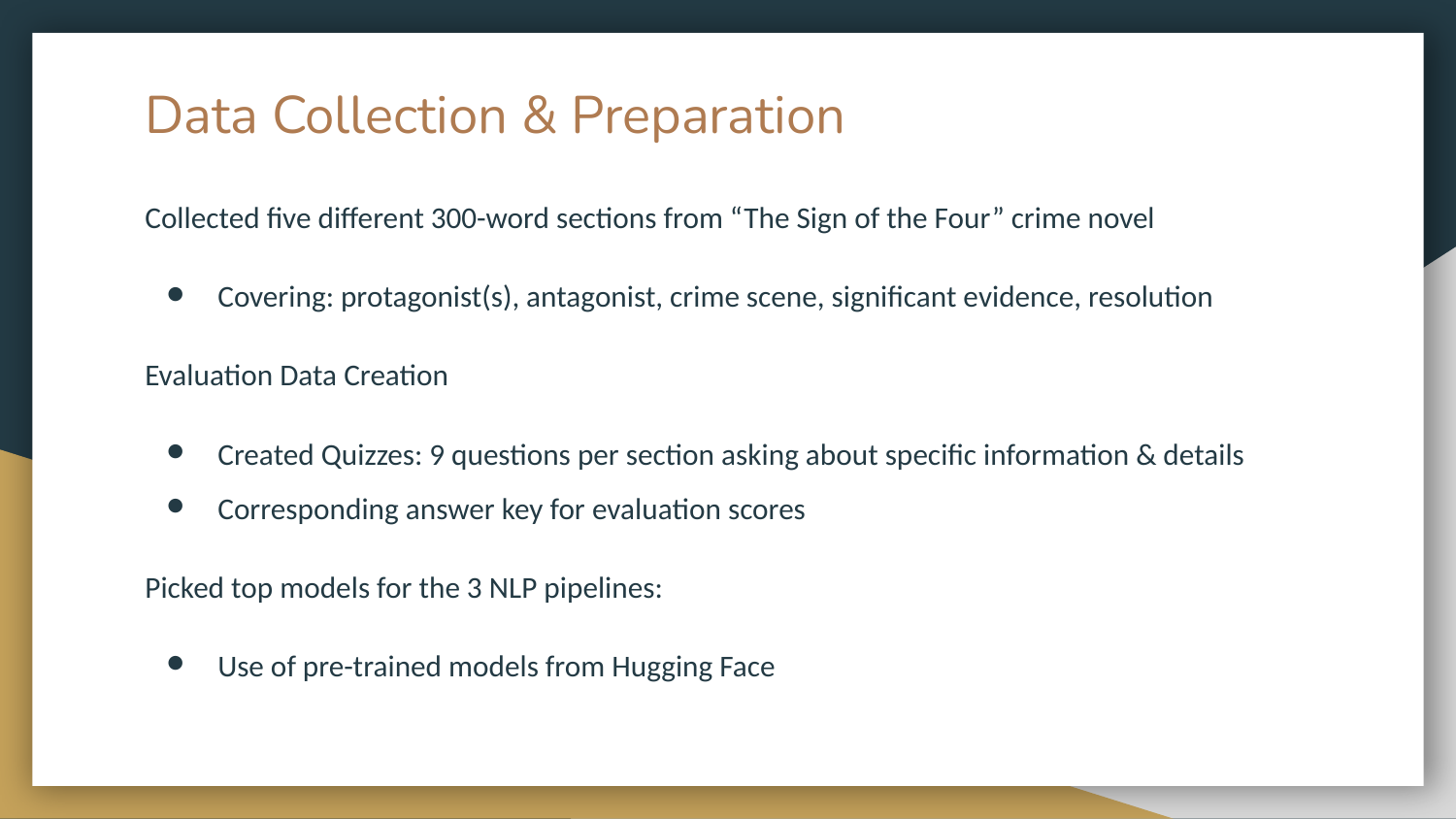

# Data Collection & Preparation
Collected five different 300-word sections from “The Sign of the Four” crime novel
Covering: protagonist(s), antagonist, crime scene, significant evidence, resolution
Evaluation Data Creation
Created Quizzes: 9 questions per section asking about specific information & details
Corresponding answer key for evaluation scores
Picked top models for the 3 NLP pipelines:
Use of pre-trained models from Hugging Face